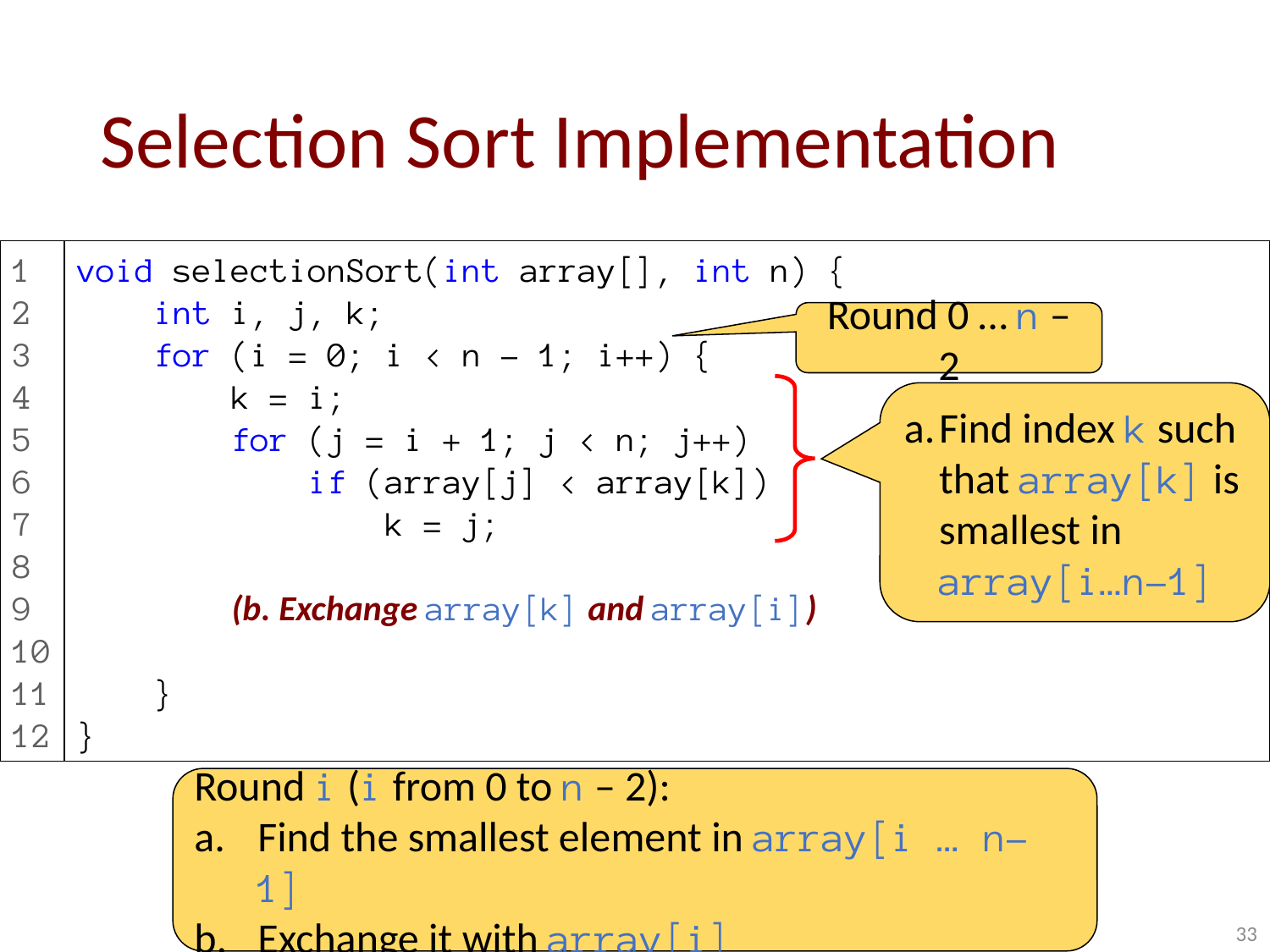

# Selection Sort Implementation
1
2
3
4
5
6
7
8
9
10
11
12
void selectionSort(int array[], int n) {
    int i, j, k;
    for (i = 0; i < n - 1; i++) {
        k = i;
        for (j = i + 1; j < n; j++)
            if (array[j] < array[k])
                k = j;

        (b. Exchange array[k] and array[i])

    }
}
Round 0 … n – 2

Find index k such that array[k] is smallest in array[i…n-1]
Round i (i from 0 to n – 2):
Find the smallest element in array[i … n-1]
Exchange it with array[i]
33